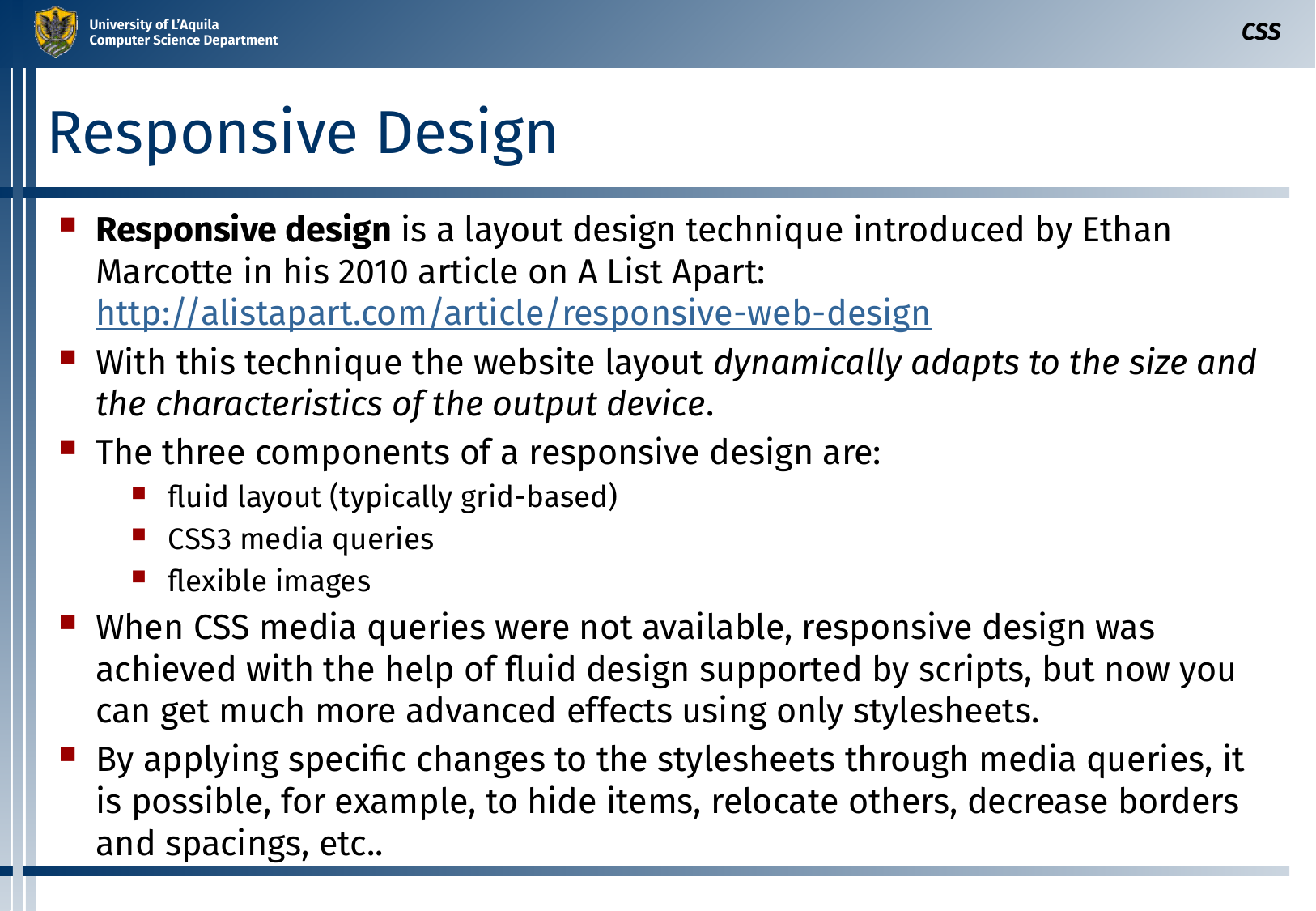

CSS
# Responsive Design
Responsive design is a layout design technique introduced by Ethan Marcotte in his 2010 article on A List Apart: http://alistapart.com/article/responsive-web-design
With this technique the website layout dynamically adapts to the size and the characteristics of the output device.
The three components of a responsive design are:
fluid layout (typically grid-based)
CSS3 media queries
flexible images
When CSS media queries were not available, responsive design was achieved with the help of fluid design supported by scripts, but now you can get much more advanced effects using only stylesheets.
By applying specific changes to the stylesheets through media queries, it is possible, for example, to hide items, relocate others, decrease borders and spacings, etc..